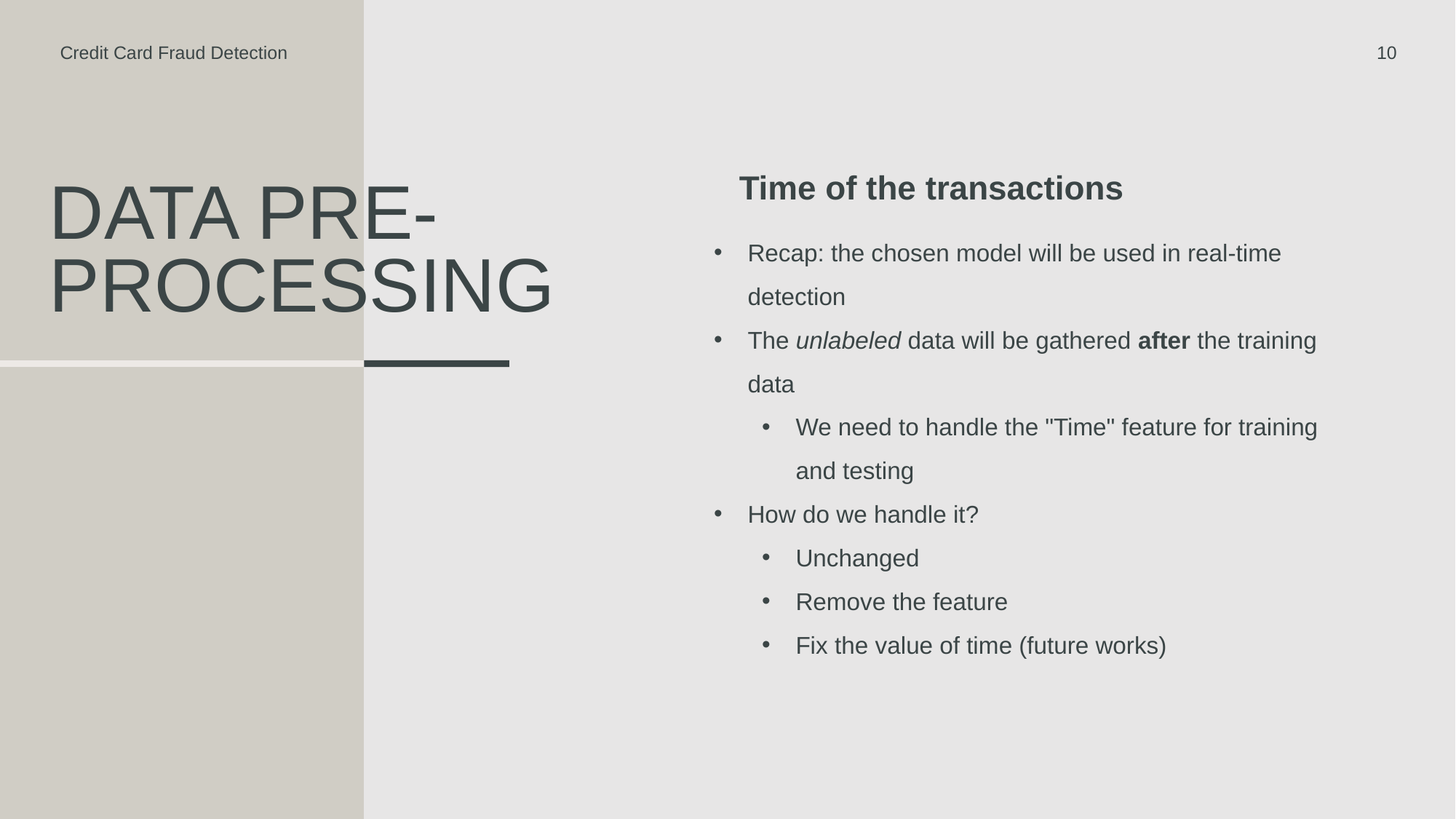

Credit Card Fraud Detection
10
Time of the transactions
# Data pre-processing
Recap: the chosen model will be used in real-time detection
The unlabeled data will be gathered after the training data
We need to handle the "Time" feature for training and testing
How do we handle it?
Unchanged
Remove the feature
Fix the value of time (future works)